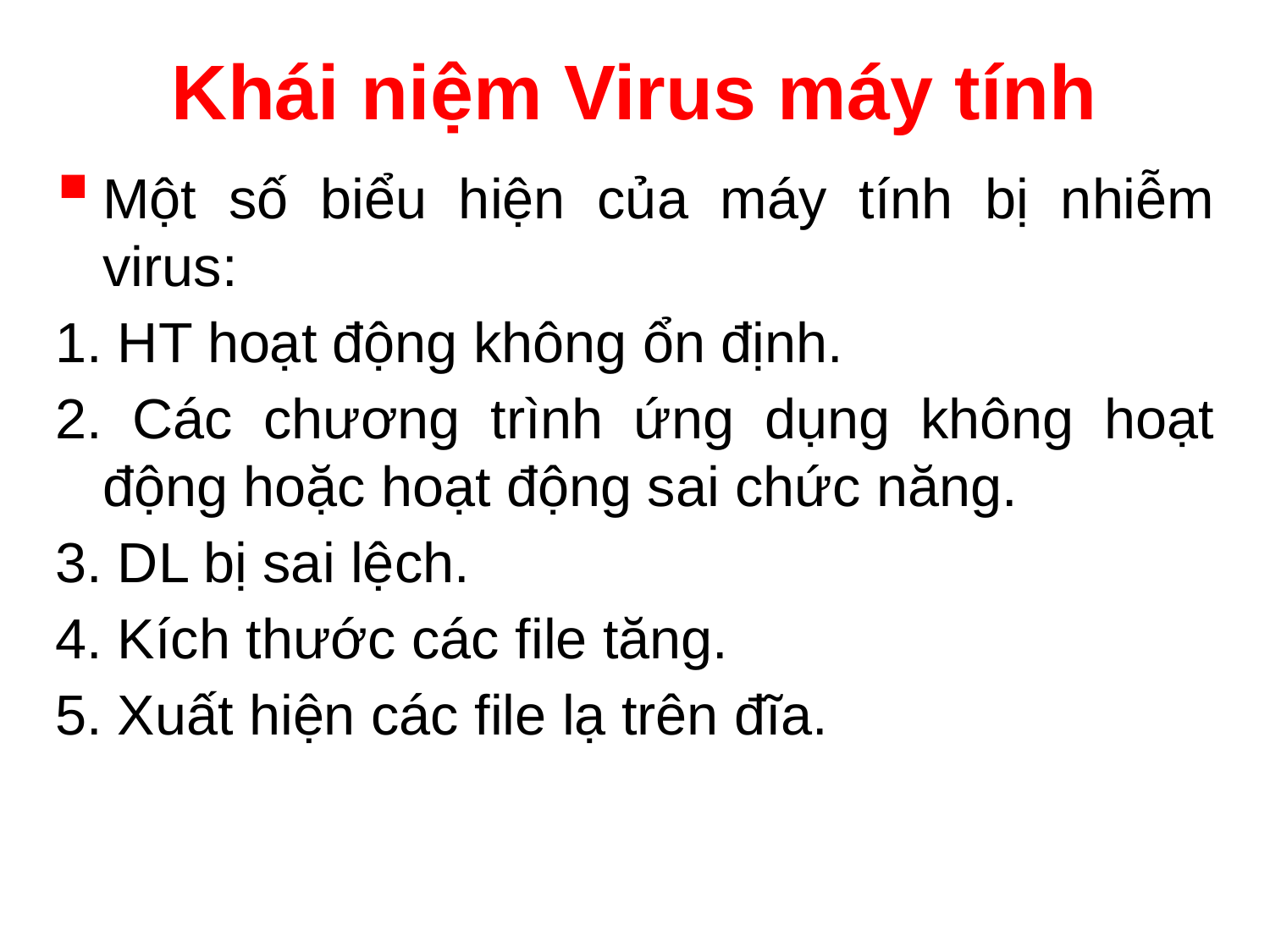

# Khái niệm Virus máy tính
Một số biểu hiện của máy tính bị nhiễm virus:
1. HT hoạt động không ổn định.
2. Các chương trình ứng dụng không hoạt động hoặc hoạt động sai chức năng.
3. DL bị sai lệch.
4. Kích thước các file tăng.
5. Xuất hiện các file lạ trên đĩa.